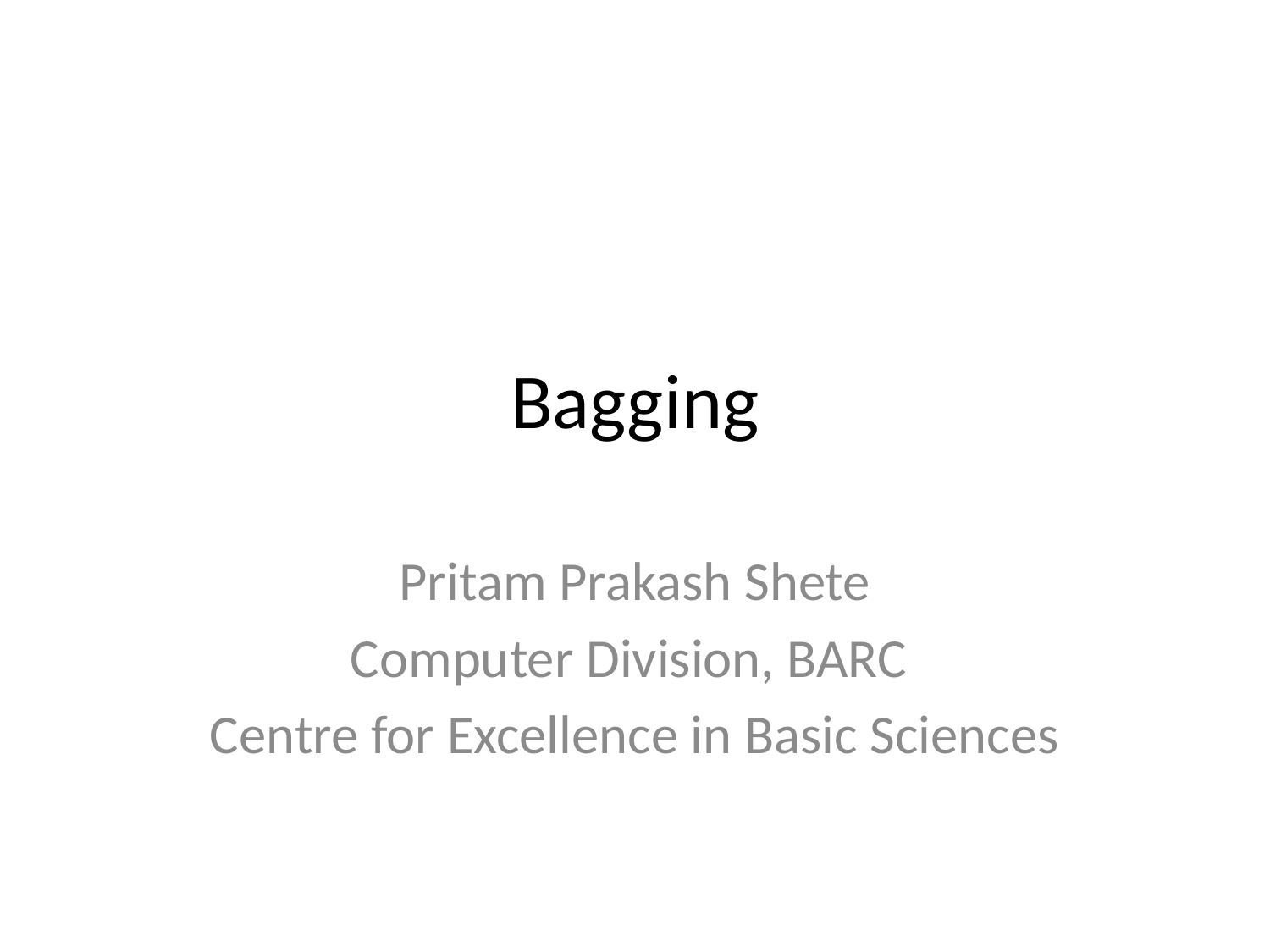

# Bagging
Pritam Prakash Shete
Computer Division, BARC
Centre for Excellence in Basic Sciences